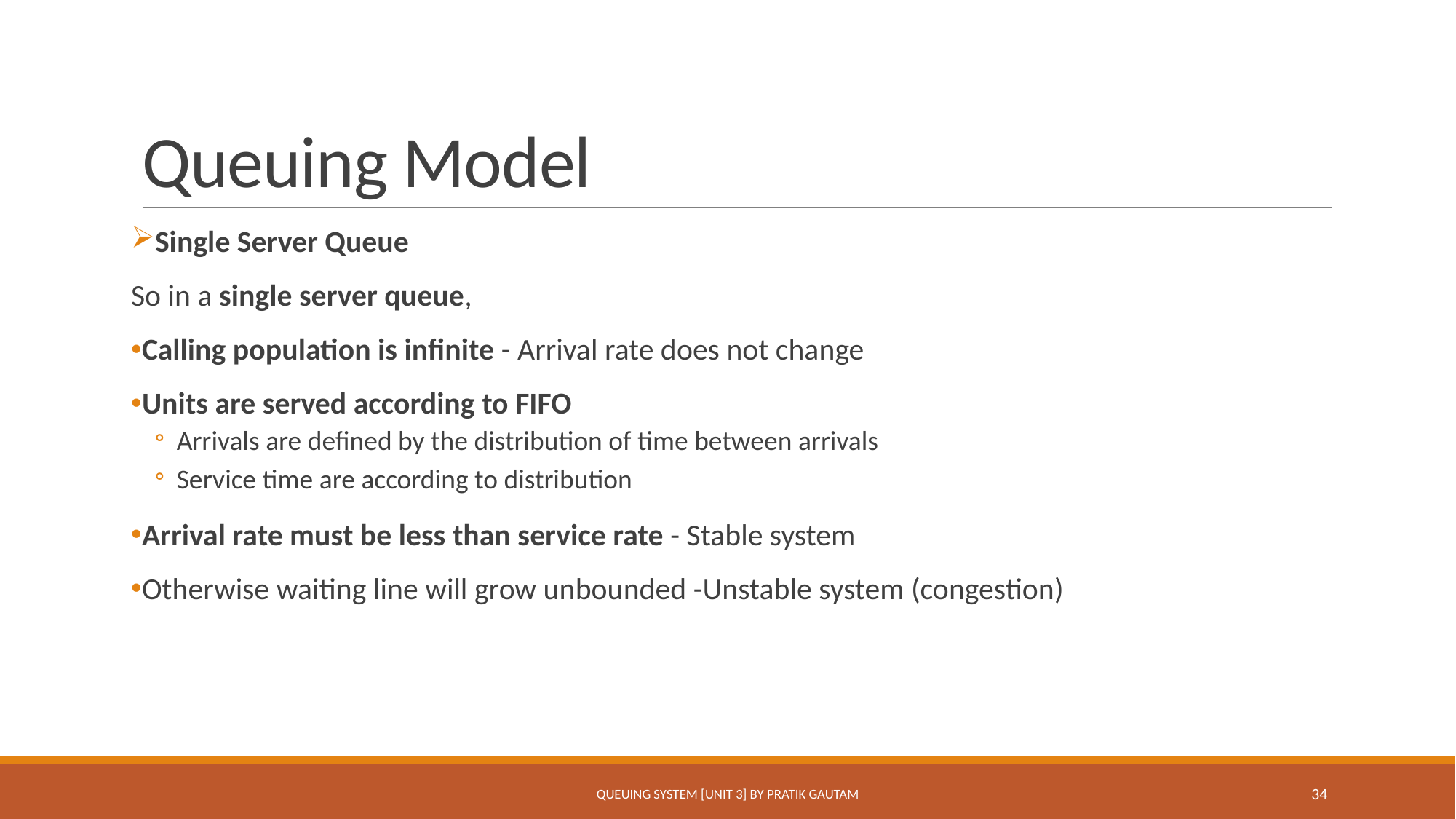

# Queuing Model
Single Server Queue
So in a single server queue,
Calling population is infinite - Arrival rate does not change
Units are served according to FIFO
Arrivals are defined by the distribution of time between arrivals
Service time are according to distribution
Arrival rate must be less than service rate - Stable system
Otherwise waiting line will grow unbounded -Unstable system (congestion)

Queuing System [Unit 3] By Pratik Gautam
34